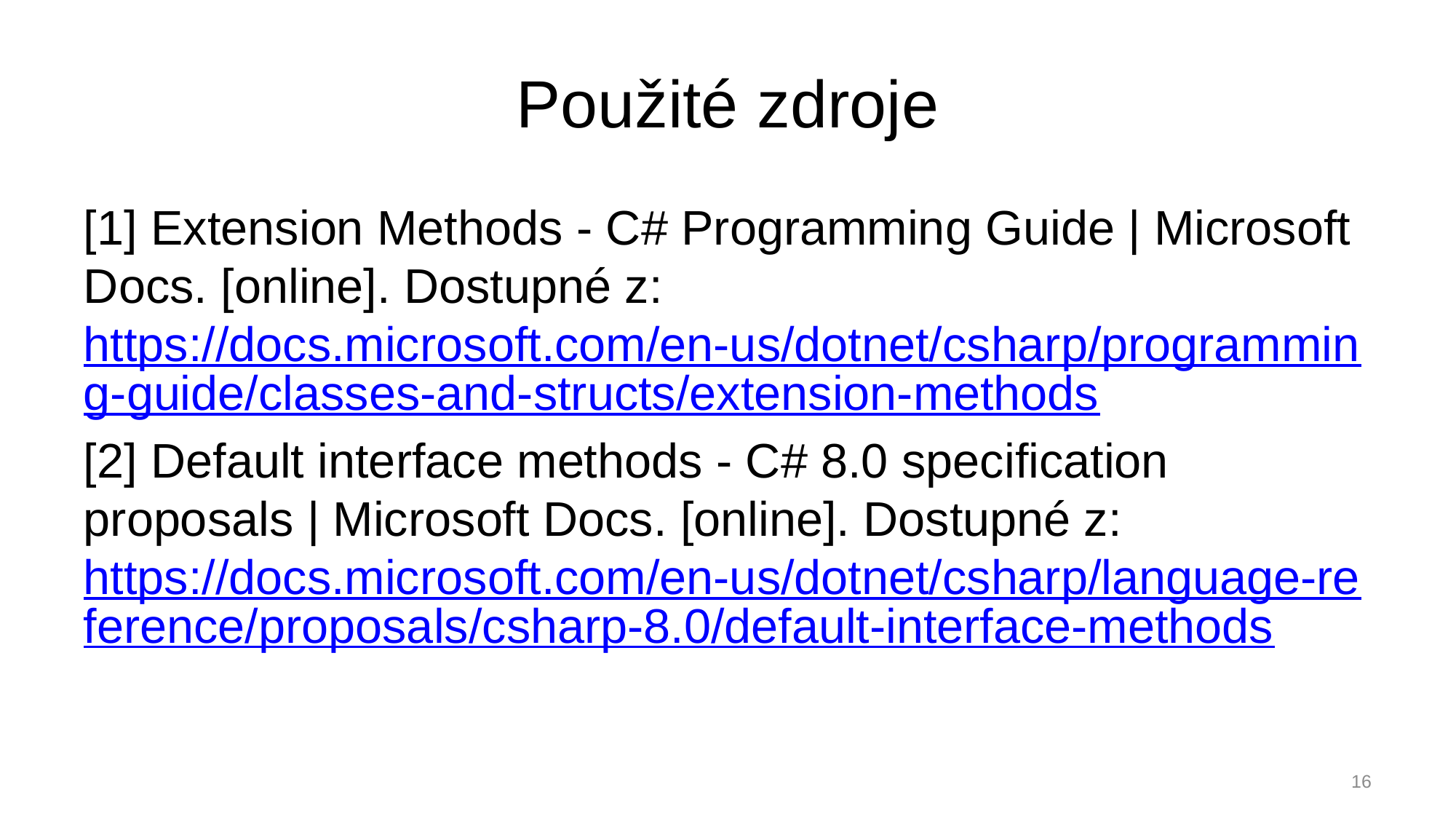

# Použité zdroje
[1] Extension Methods - C# Programming Guide | Microsoft Docs. [online]. Dostupné z: https://docs.microsoft.com/en-us/dotnet/csharp/programming-guide/classes-and-structs/extension-methods
[2] Default interface methods - C# 8.0 specification proposals | Microsoft Docs. [online]. Dostupné z: https://docs.microsoft.com/en-us/dotnet/csharp/language-reference/proposals/csharp-8.0/default-interface-methods
16